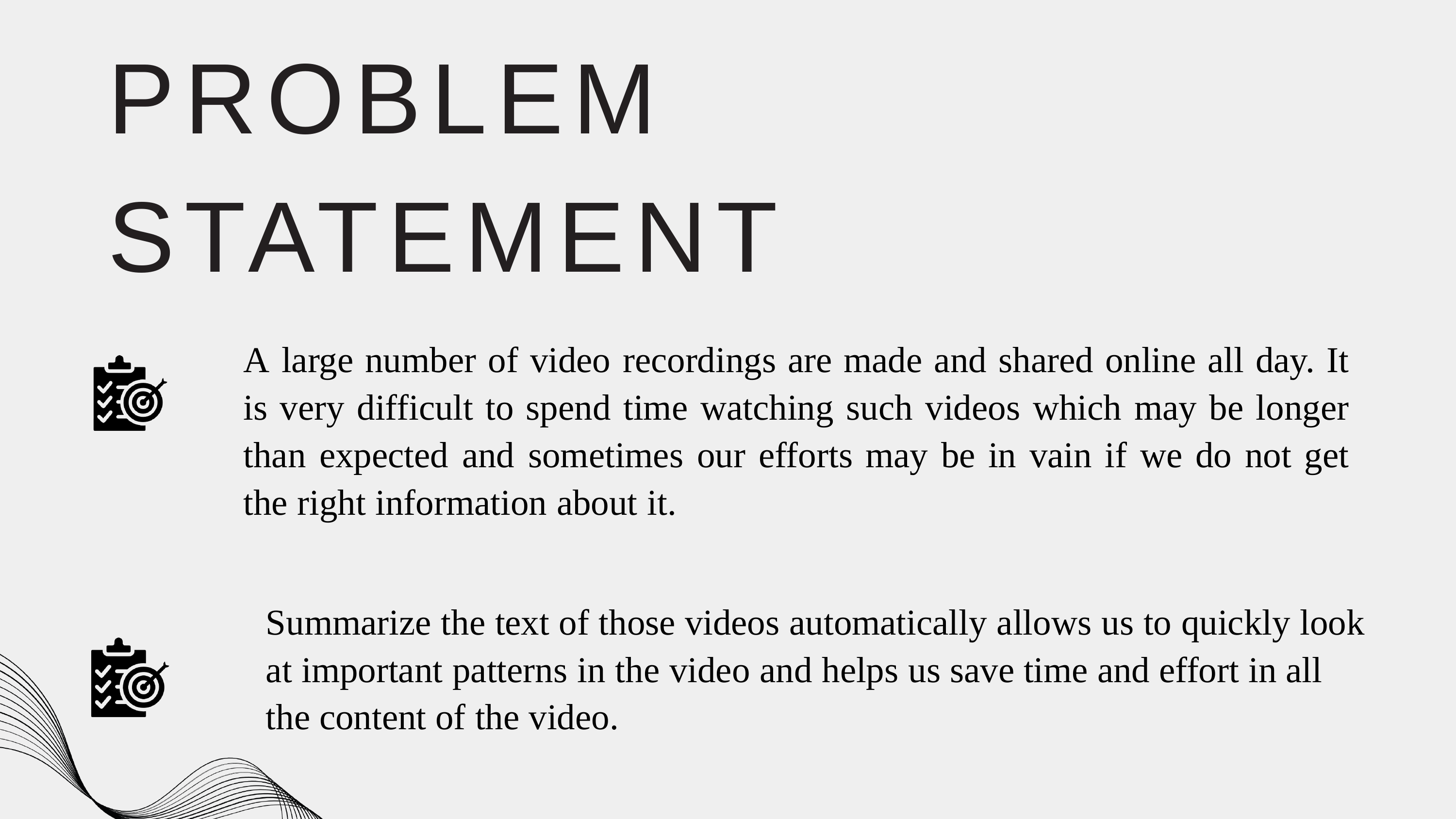

PROBLEM STATEMENT

A large number of video recordings are made and shared online all day. It is very difficult to spend time watching such videos which may be longer than expected and sometimes our efforts may be in vain if we do not get the right information about it.

Summarize the text of those videos automatically allows us to quickly look at important patterns in the video and helps us save time and effort in all the content of the video.